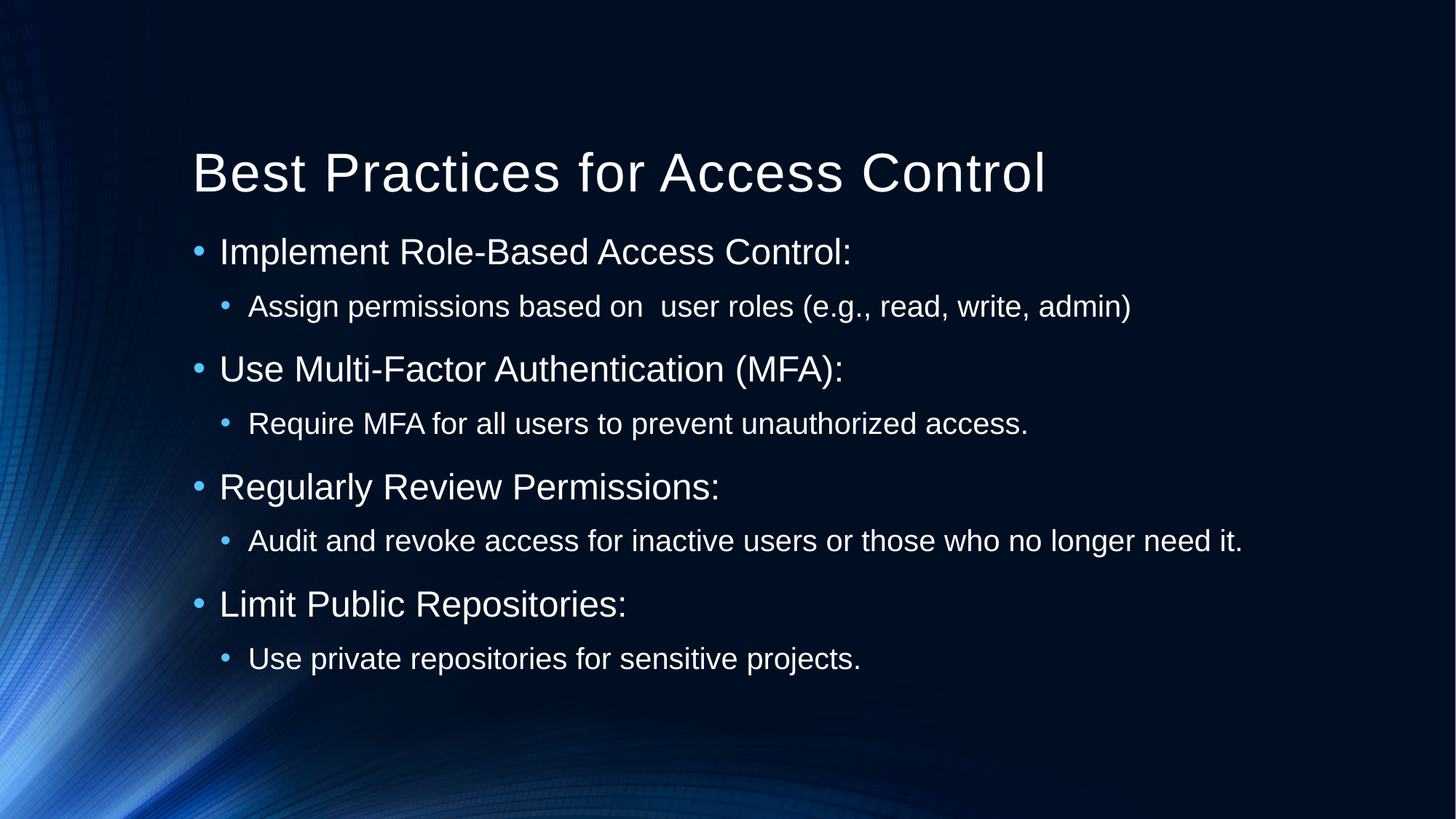

# Best Practices for Access Control
Implement Role-Based Access Control:
Assign permissions based on  user roles (e.g., read, write, admin)
Use Multi-Factor Authentication (MFA):
Require MFA for all users to prevent unauthorized access.
Regularly Review Permissions:
Audit and revoke access for inactive users or those who no longer need it.
Limit Public Repositories:
Use private repositories for sensitive projects.